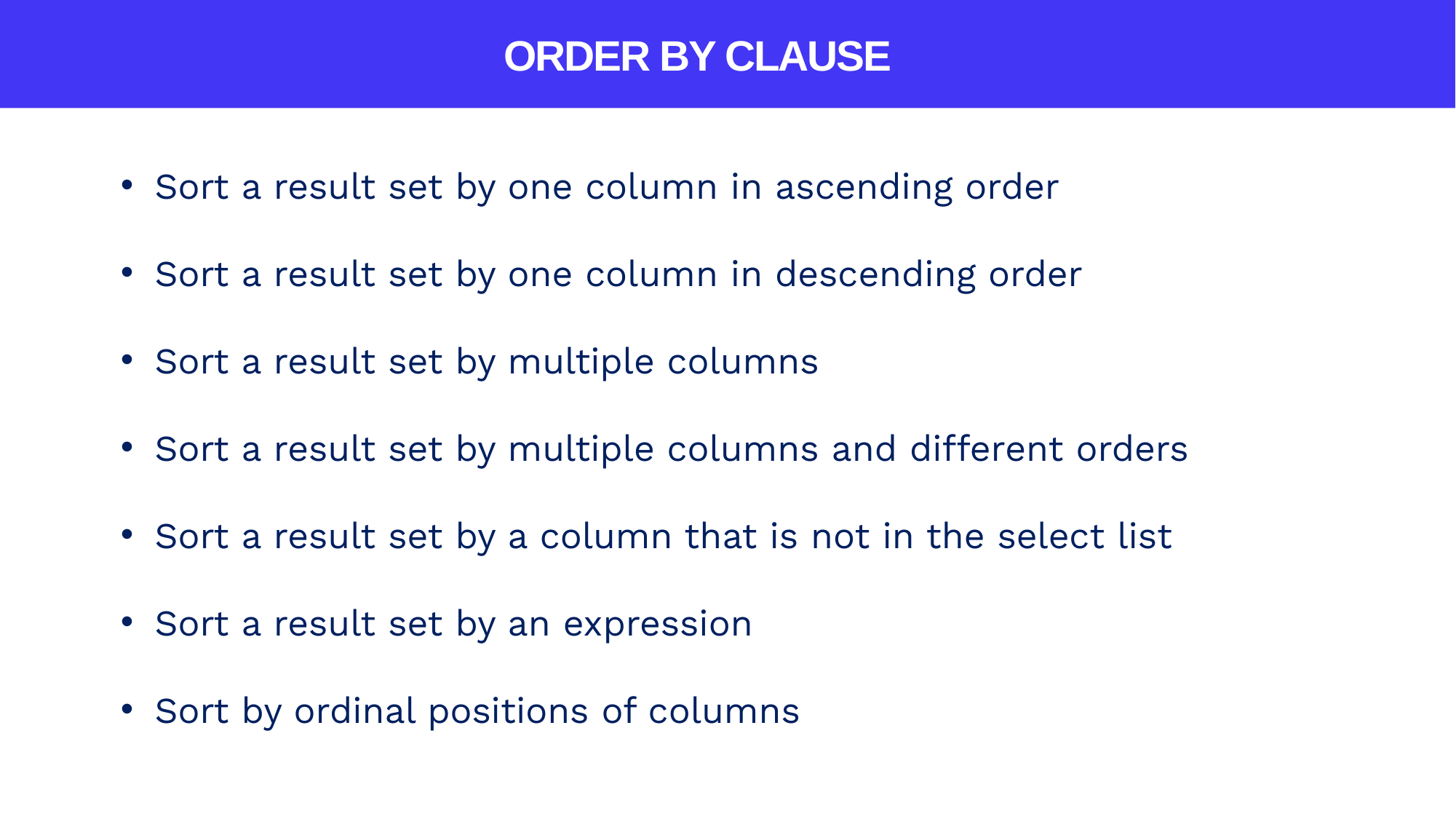

ORDER BY CLAUSE
Sort a result set by one column in ascending order

Sort a result set by one column in descending order

Sort a result set by multiple columns

Sort a result set by multiple columns and different orders

Sort a result set by a column that is not in the select list

Sort a result set by an expression

Sort by ordinal positions of columns
SELECT
STATEMENT